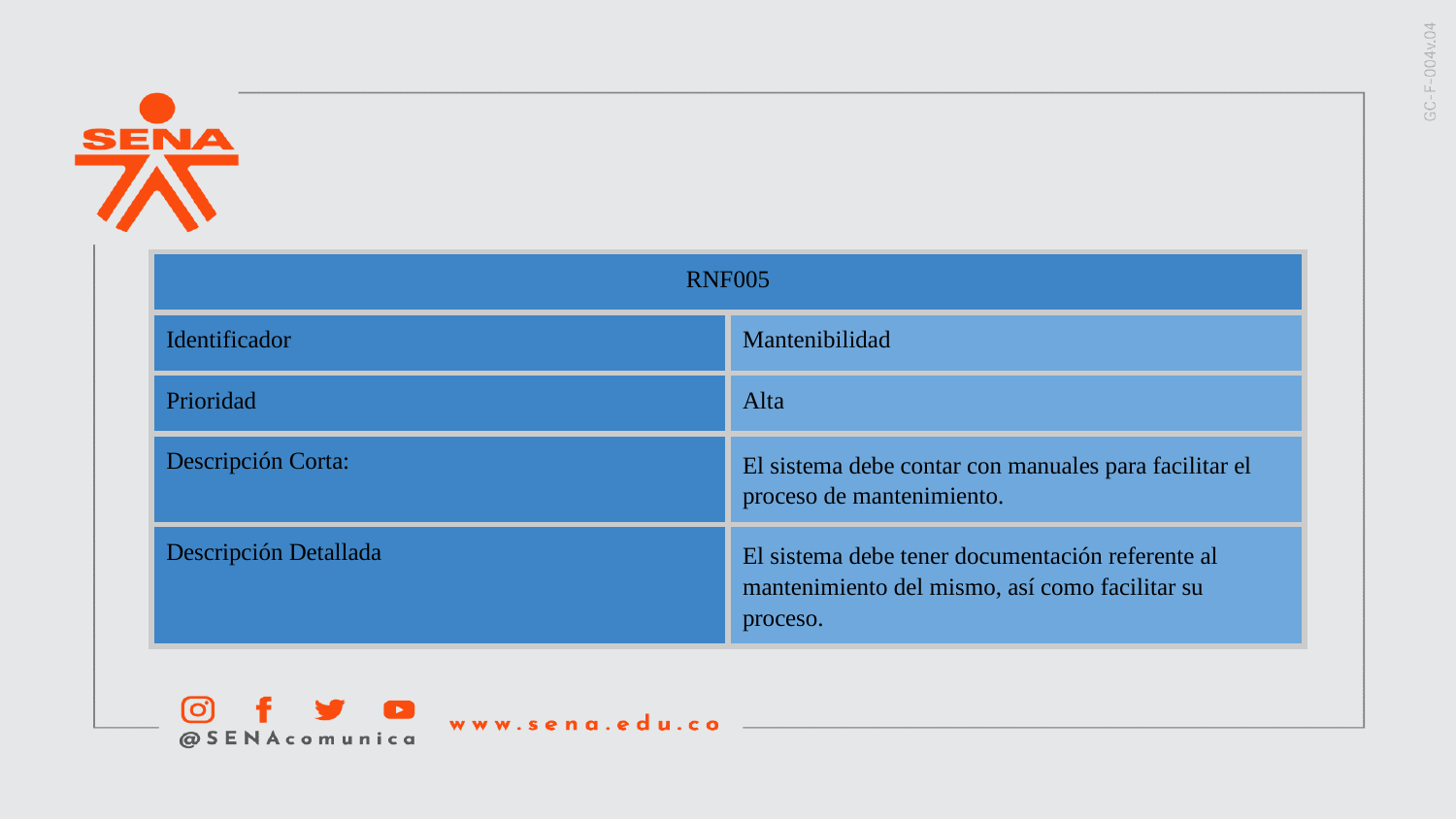

| RNF005 |  |
| --- | --- |
| Identificador | Mantenibilidad |
| Prioridad | Alta |
| Descripción Corta: | El sistema debe contar con manuales para facilitar el proceso de mantenimiento. |
| Descripción Detallada | El sistema debe tener documentación referente al mantenimiento del mismo, así como facilitar su proceso. |